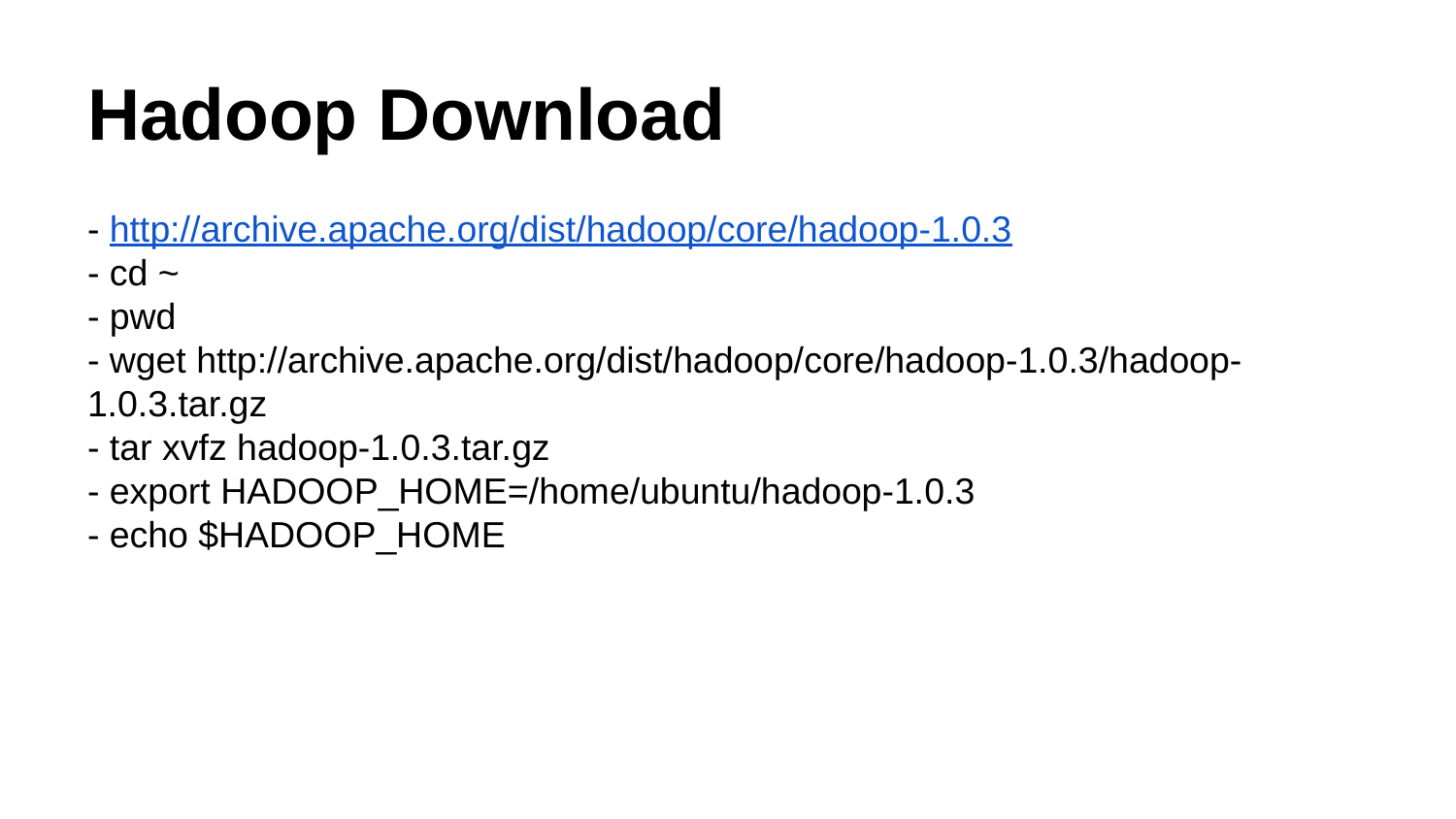

# Hadoop Download
- http://archive.apache.org/dist/hadoop/core/hadoop-1.0.3
- cd ~
- pwd
- wget http://archive.apache.org/dist/hadoop/core/hadoop-1.0.3/hadoop-1.0.3.tar.gz
- tar xvfz hadoop-1.0.3.tar.gz
- export HADOOP_HOME=/home/ubuntu/hadoop-1.0.3
- echo $HADOOP_HOME